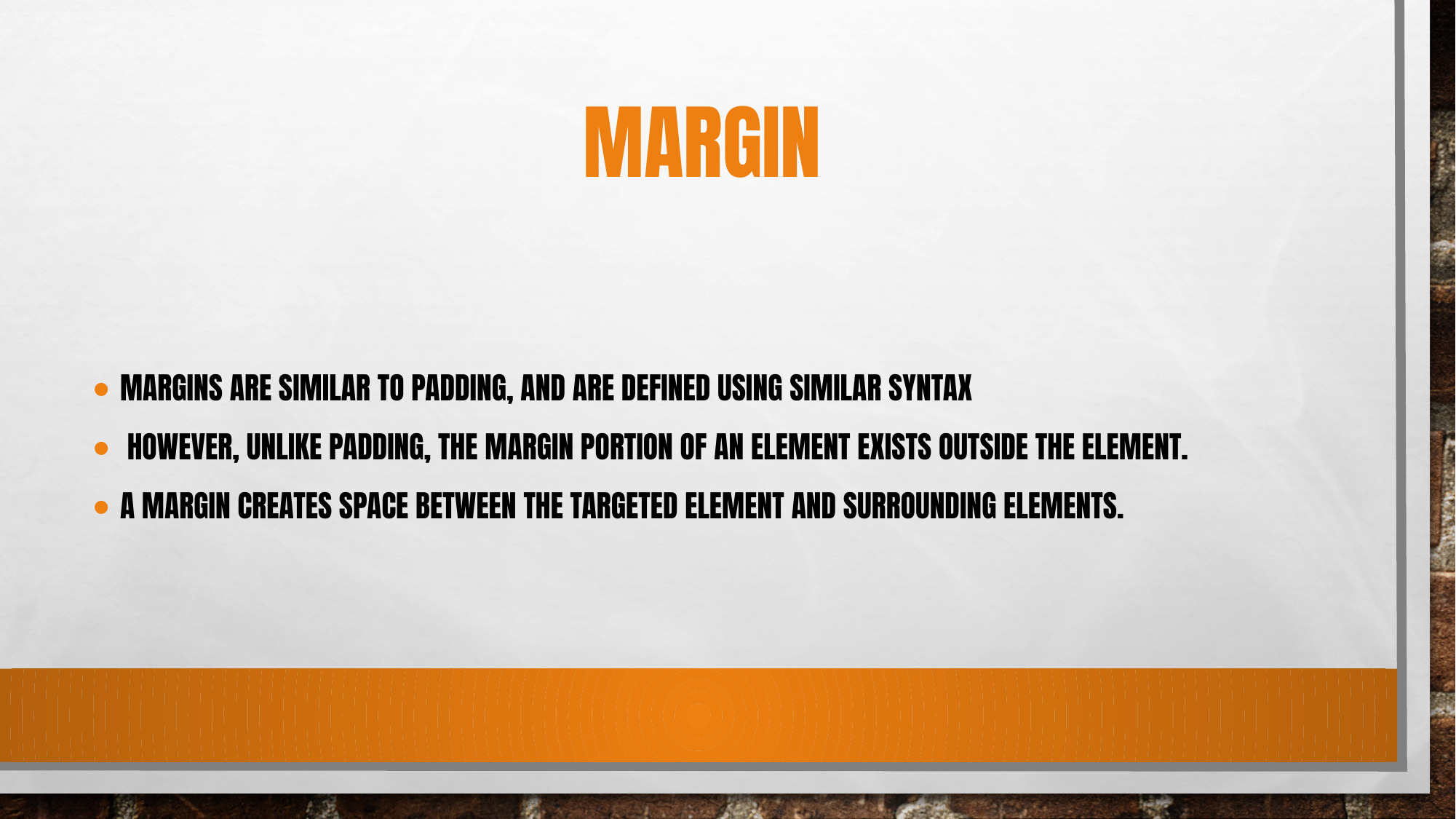

# margin
Margins are similar to padding, and are defined using similar syntax
 However, unlike padding, the margin portion of an element exists outside the element.
A margin creates space between the targeted element and surrounding elements.